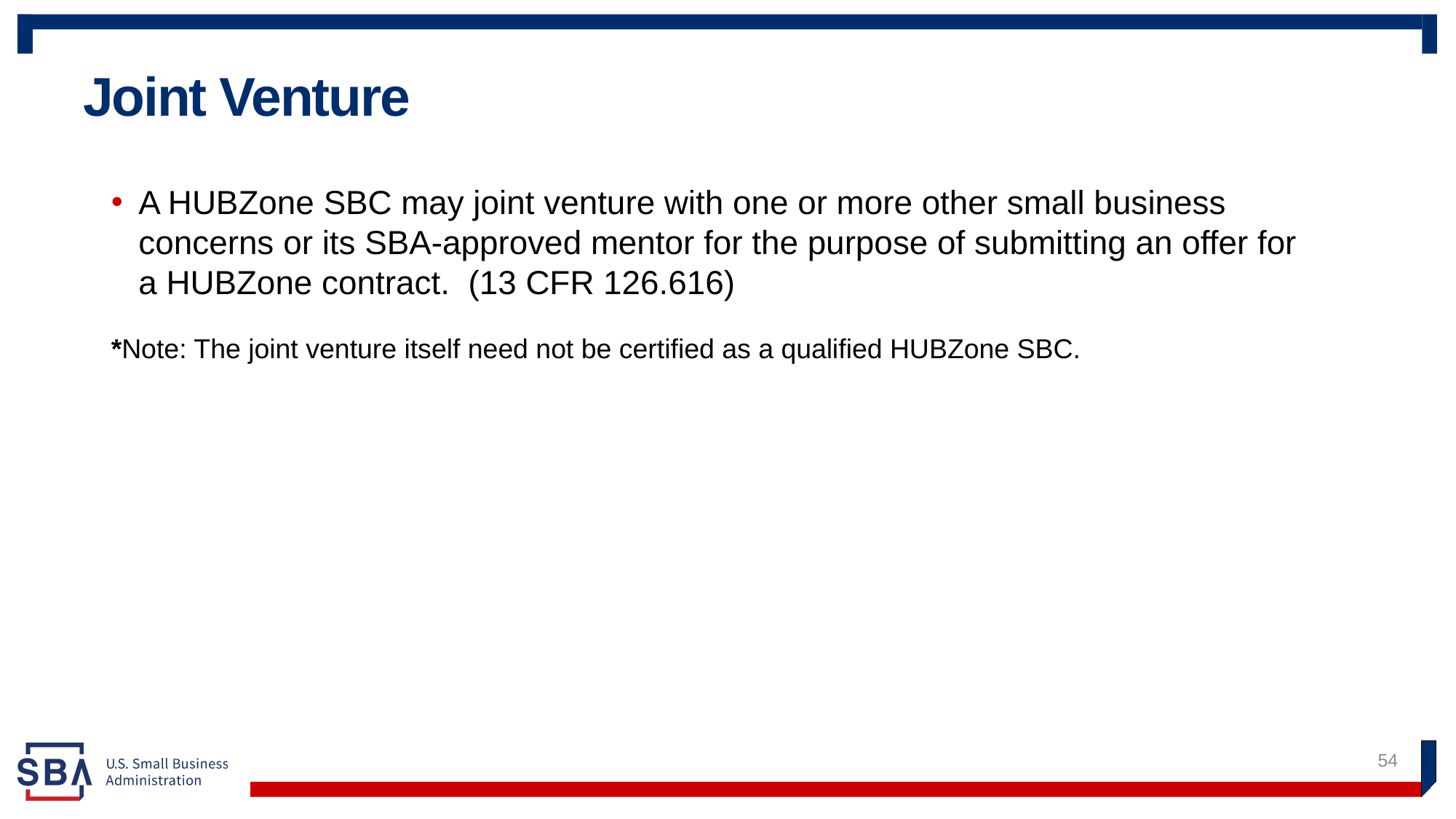

# Joint Venture
A HUBZone SBC may joint venture with one or more other small business concerns or its SBA-approved mentor for the purpose of submitting an offer for a HUBZone contract.  (13 CFR 126.616)
*Note: The joint venture itself need not be certified as a qualified HUBZone SBC.
54